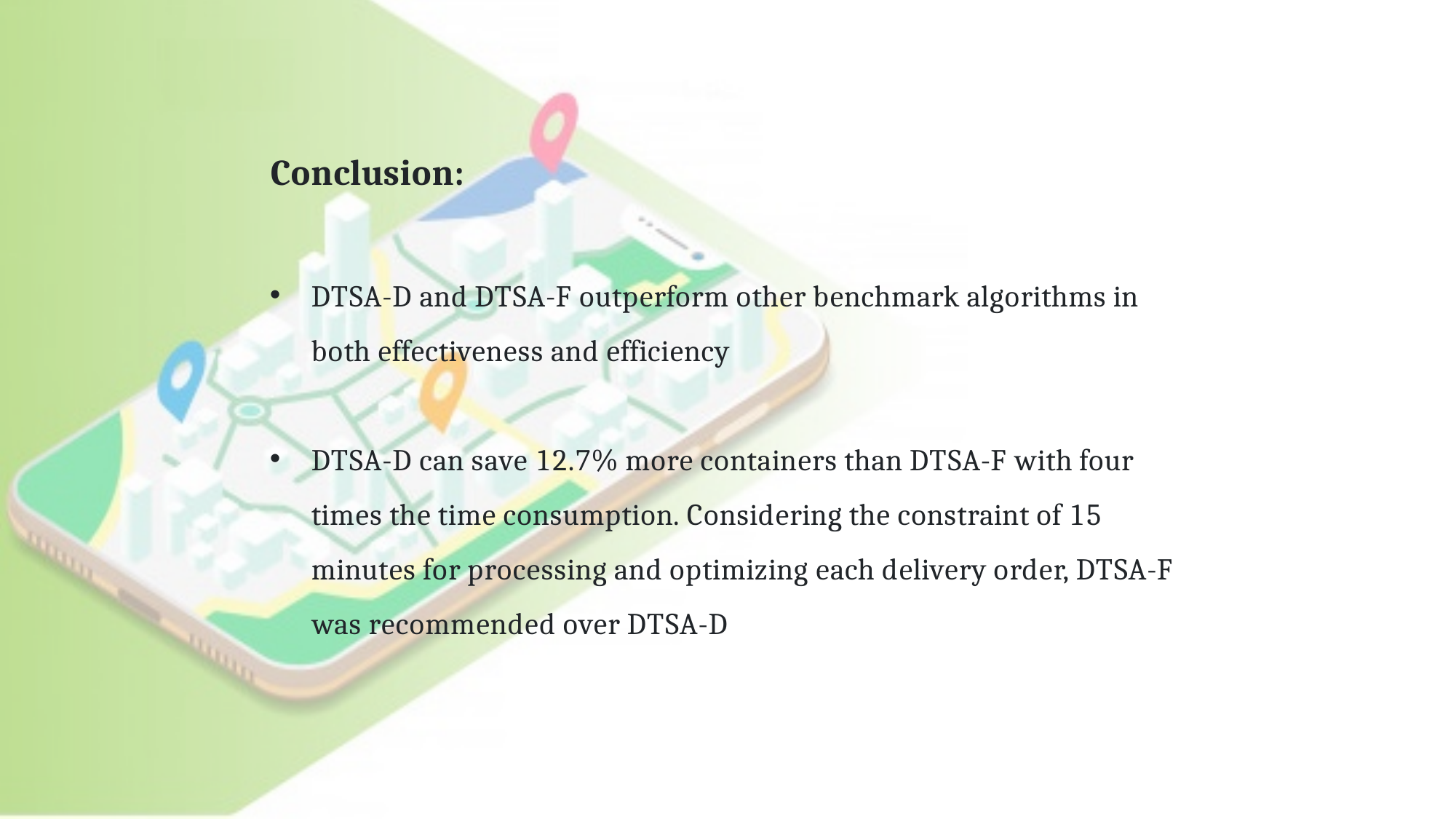

Conclusion:

DTSA-D and DTSA-F outperform other benchmark algorithms in both effectiveness and efficiency

DTSA-D can save 12.7% more containers than DTSA-F with four times the time consumption. Considering the constraint of 15 minutes for processing and optimizing each delivery order, DTSA-F was recommended over DTSA-D